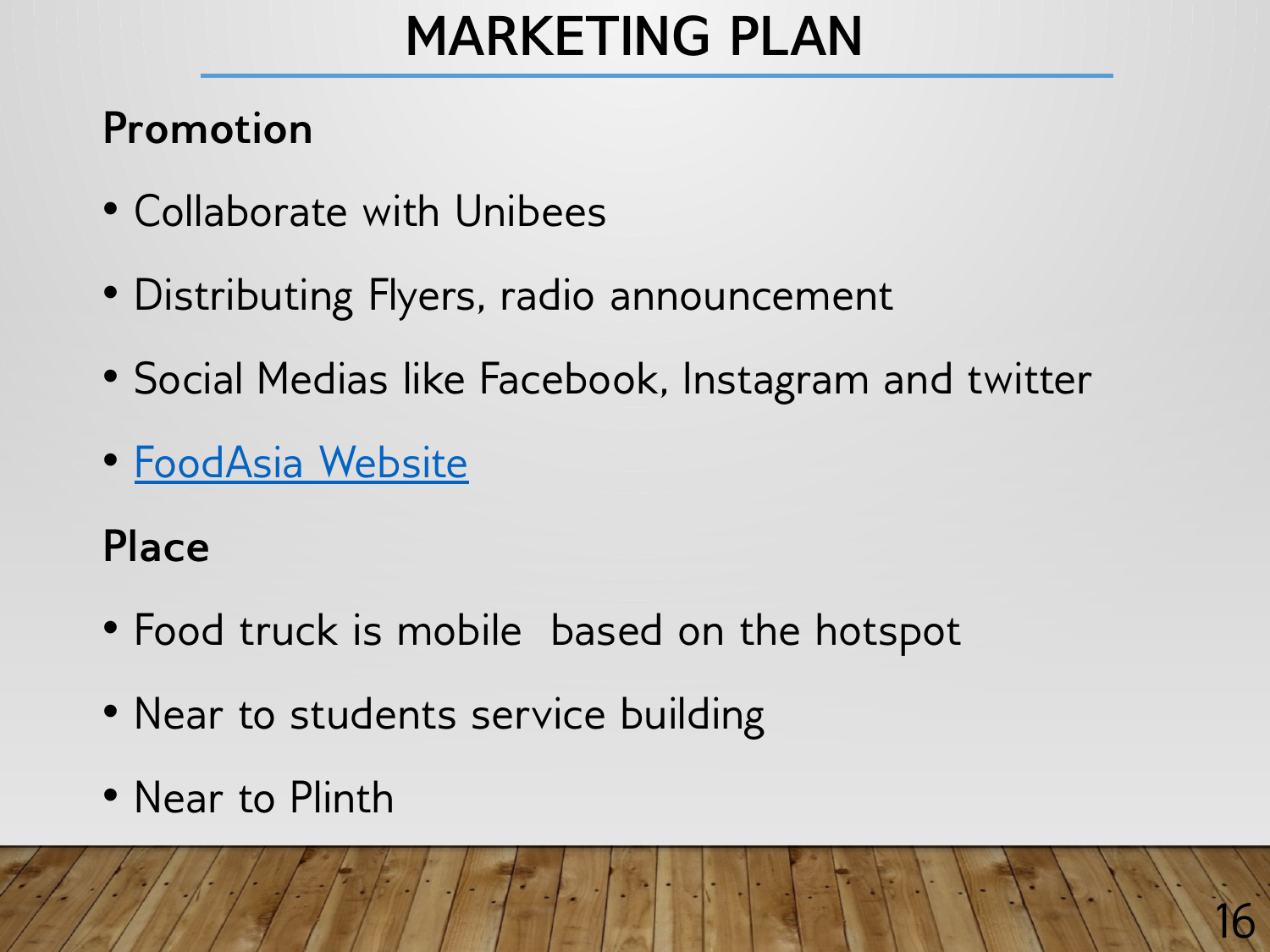

# Marketing Plan
Promotion
Collaborate with Unibees
Distributing Flyers, radio announcement
Social Medias like Facebook, Instagram and twitter
FoodAsia Website
Place
Food truck is mobile  based on the hotspot
Near to students service building
Near to Plinth

16